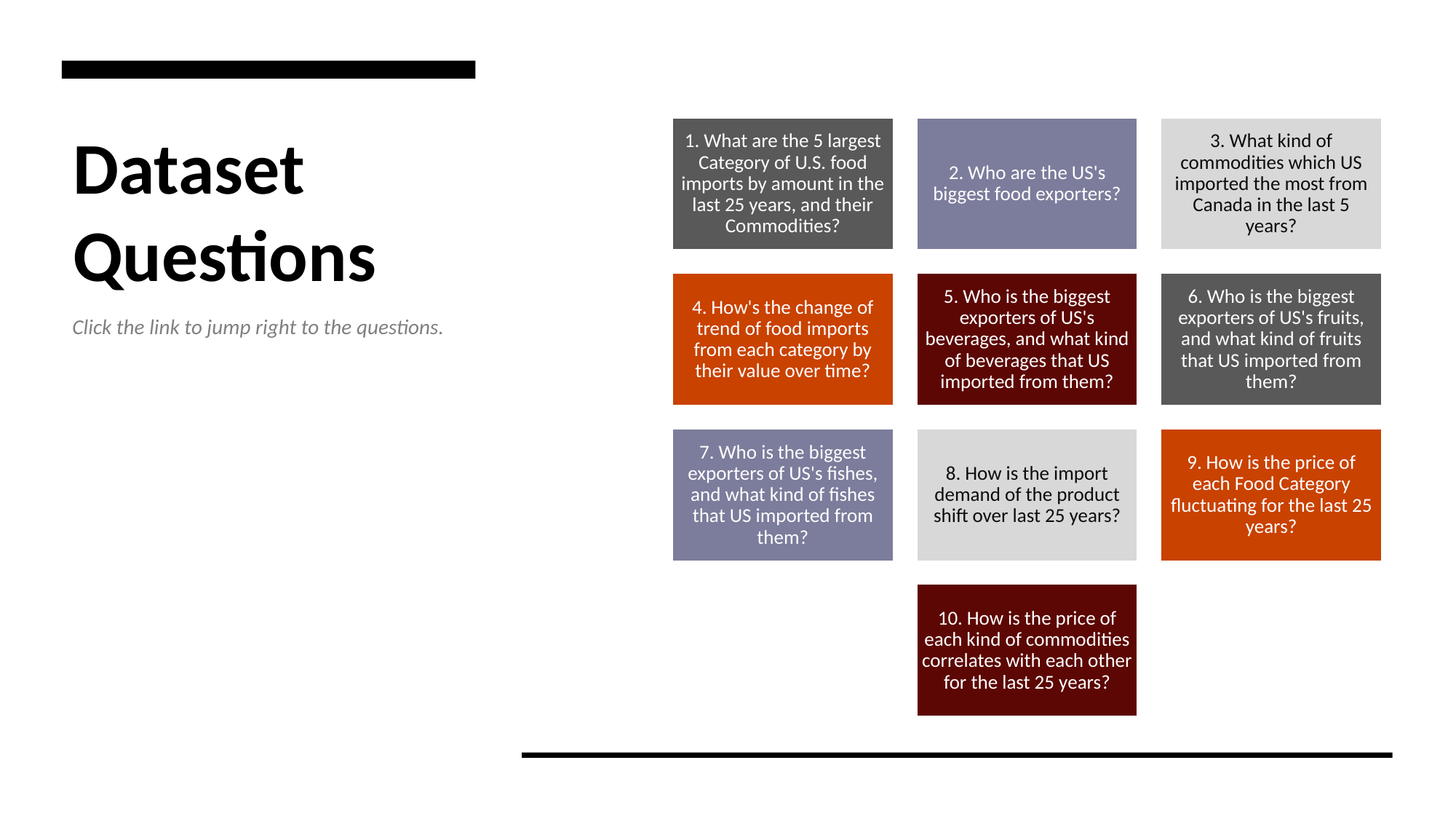

# Dataset Questions
1. What are the 5 largest Category of U.S. food imports by amount in the last 25 years, and their Commodities?
2. Who are the US's biggest food exporters?
3. What kind of commodities which US imported the most from Canada in the last 5 years?
4. How's the change of trend of food imports from each category by their value over time?
5. Who is the biggest exporters of US's beverages, and what kind of beverages that US imported from them?
6. Who is the biggest exporters of US's fruits, and what kind of fruits that US imported from them?
7. Who is the biggest exporters of US's fishes, and what kind of fishes that US imported from them?
8. How is the import demand of the product shift over last 25 years?
9. How is the price of each Food Category fluctuating for the last 25 years?
10. How is the price of each kind of commodities correlates with each other for the last 25 years?
Click the link to jump right to the questions.